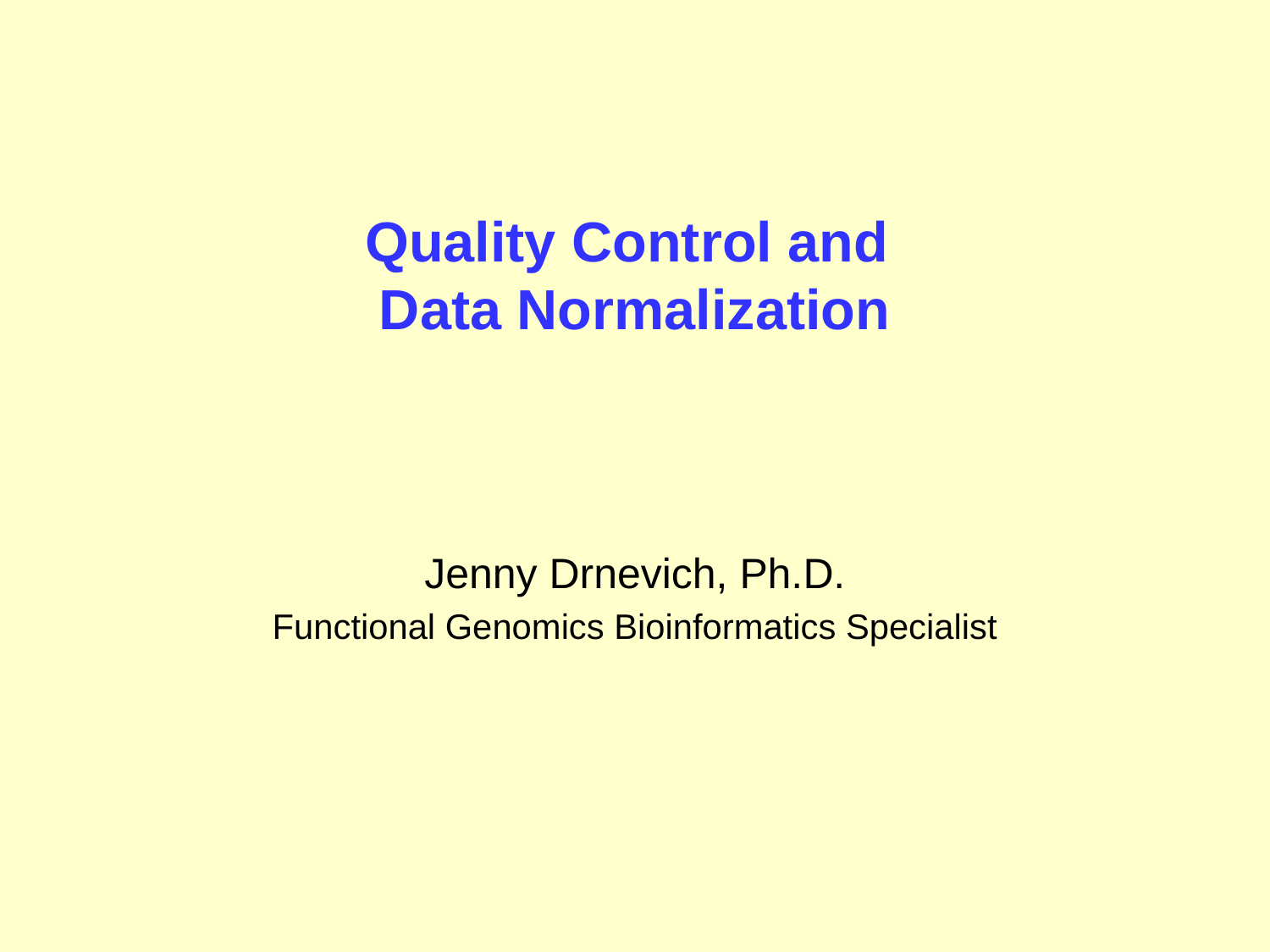

# Quality Control and Data Normalization
Jenny Drnevich, Ph.D.
Functional Genomics Bioinformatics Specialist